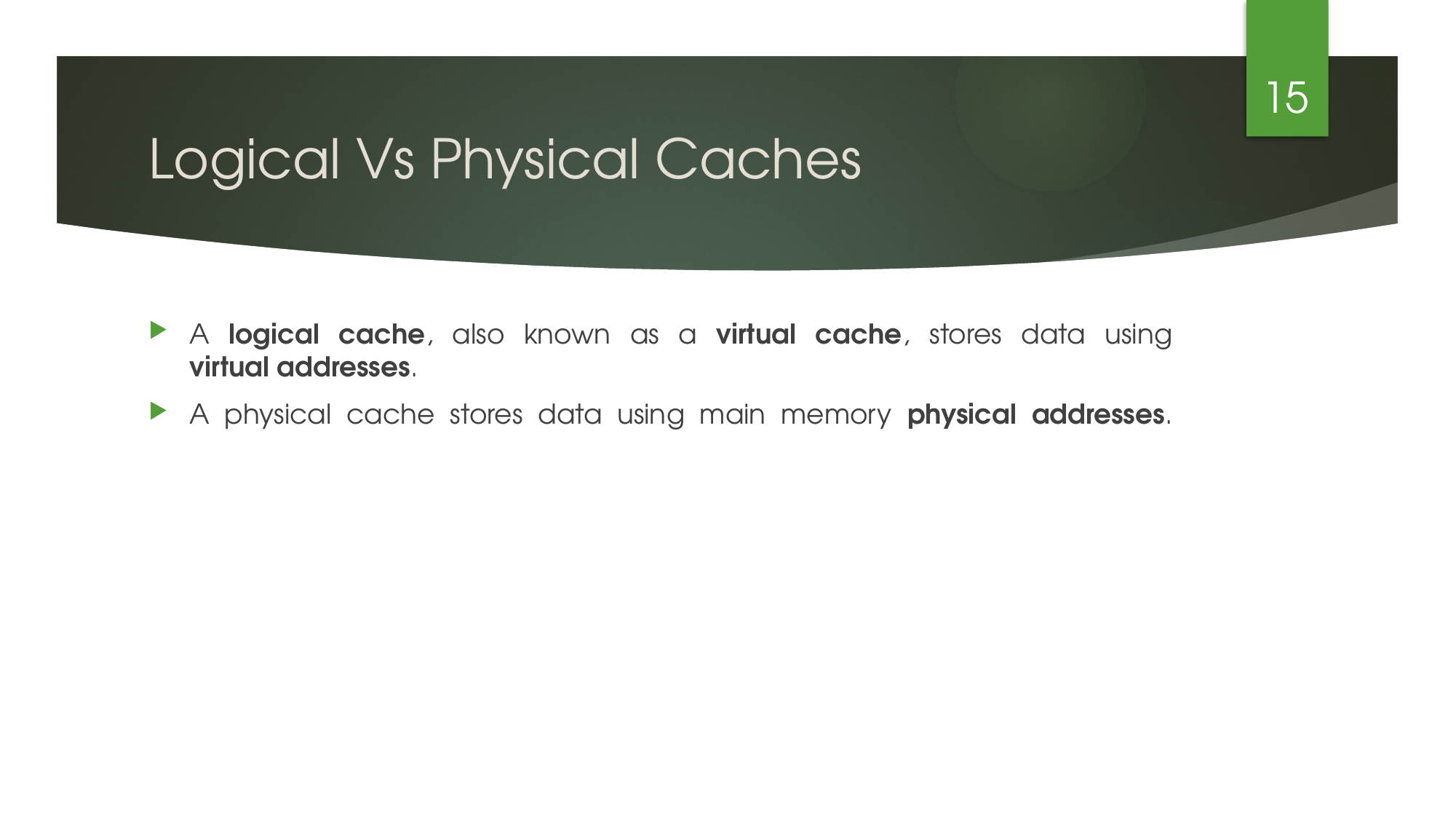

15
# Logical Vs Physical Caches
A logical cache, also known as a virtual cache, stores data using
virtual addresses.
A physical cache stores data using main memory physical addresses.